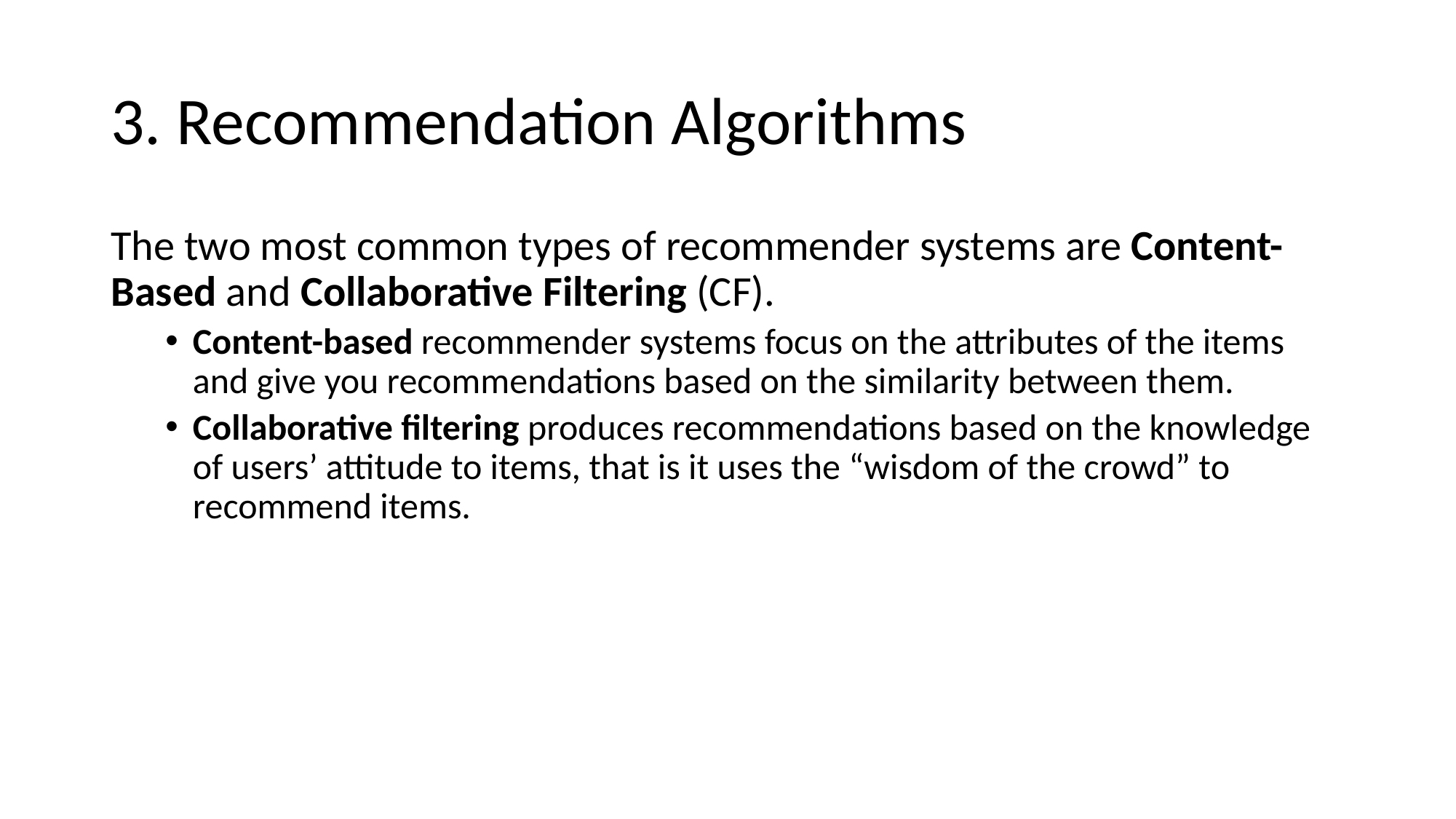

# 3. Recommendation Algorithms
The two most common types of recommender systems are Content-Based and Collaborative Filtering (CF).
Content-based recommender systems focus on the attributes of the items and give you recommendations based on the similarity between them.
Collaborative filtering produces recommendations based on the knowledge of users’ attitude to items, that is it uses the “wisdom of the crowd” to recommend items.